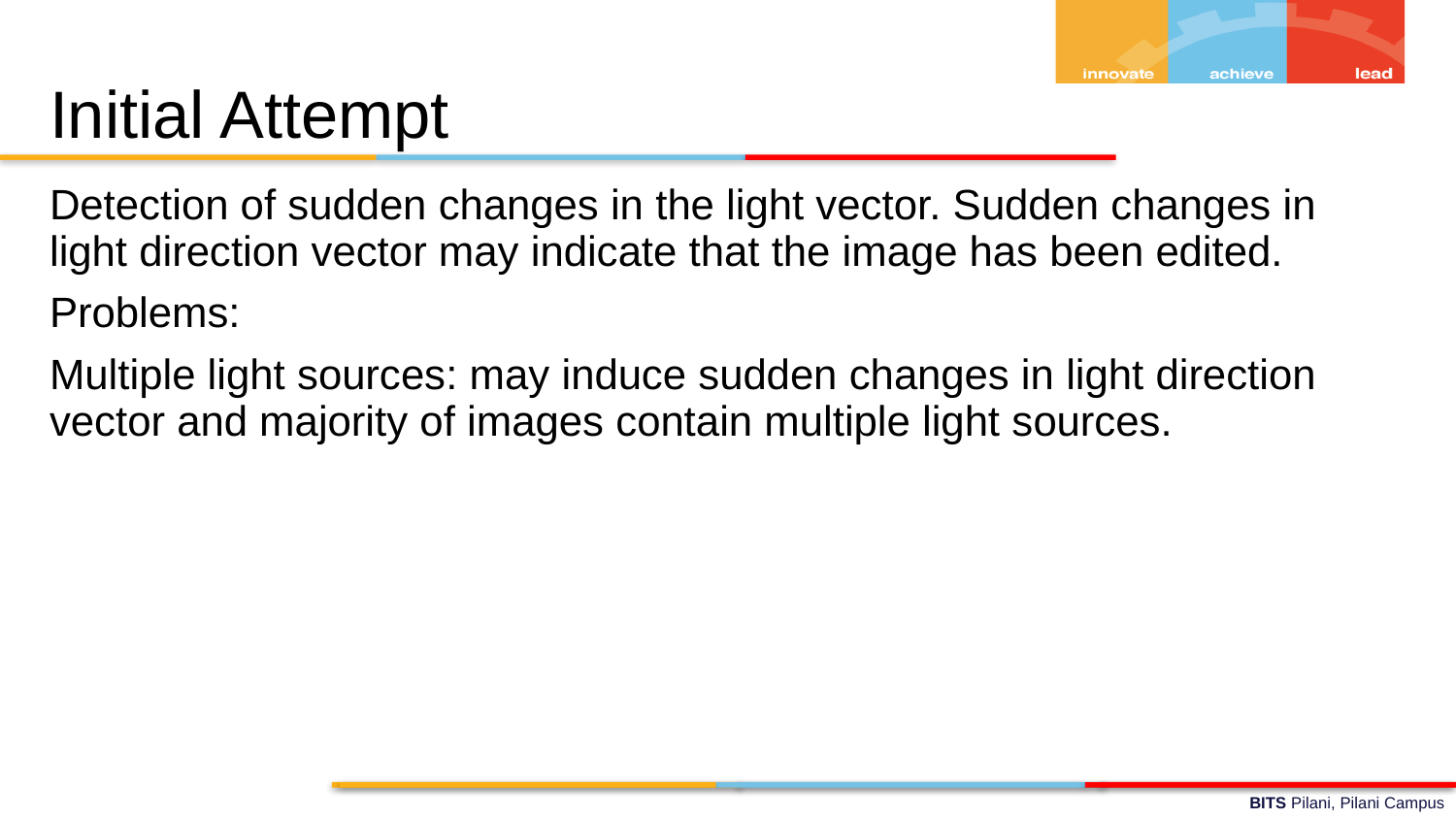

# Initial Attempt
Detection of sudden changes in the light vector. Sudden changes in light direction vector may indicate that the image has been edited.
Problems:
Multiple light sources: may induce sudden changes in light direction vector and majority of images contain multiple light sources.